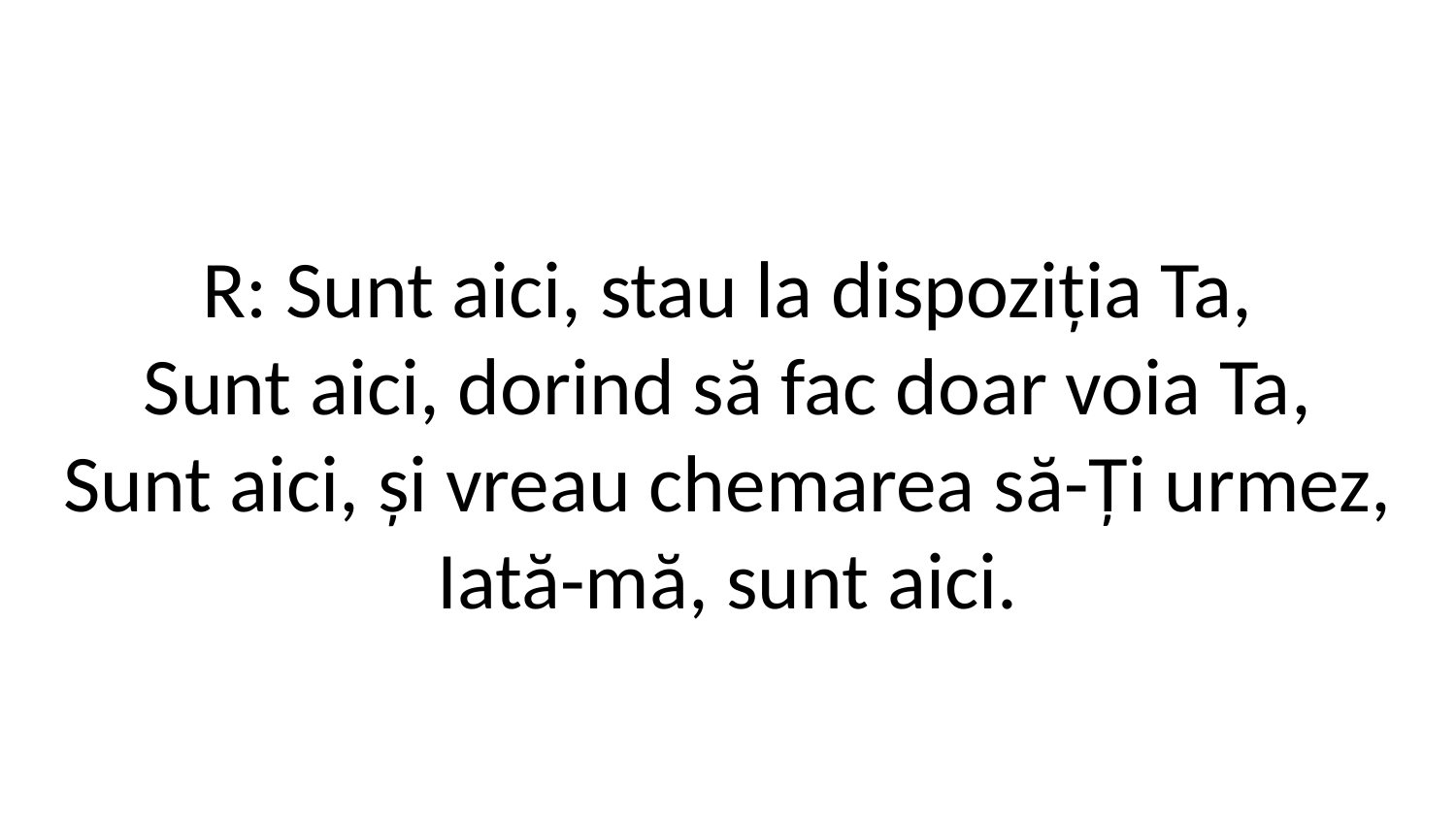

R: Sunt aici, stau la dispoziția Ta,
Sunt aici, dorind să fac doar voia Ta,
Sunt aici, și vreau chemarea să-Ți urmez,
Iată-mă, sunt aici.